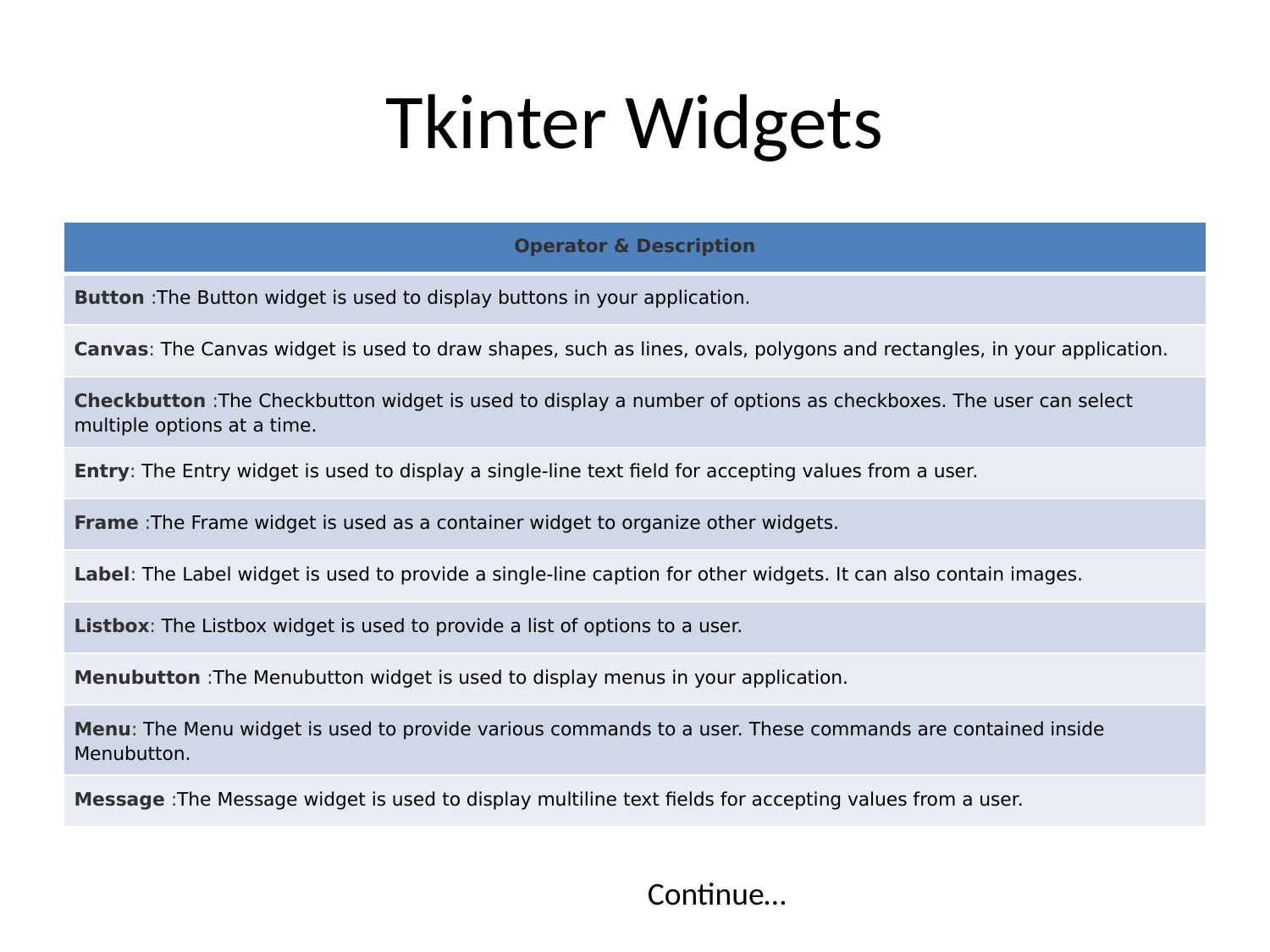

# Tkinter Widgets
| Operator & Description |
| --- |
| Button :The Button widget is used to display buttons in your application. |
| Canvas: The Canvas widget is used to draw shapes, such as lines, ovals, polygons and rectangles, in your application. |
| Checkbutton :The Checkbutton widget is used to display a number of options as checkboxes. The user can select multiple options at a time. |
| Entry: The Entry widget is used to display a single-line text field for accepting values from a user. |
| Frame :The Frame widget is used as a container widget to organize other widgets. |
| Label: The Label widget is used to provide a single-line caption for other widgets. It can also contain images. |
| Listbox: The Listbox widget is used to provide a list of options to a user. |
| Menubutton :The Menubutton widget is used to display menus in your application. |
| Menu: The Menu widget is used to provide various commands to a user. These commands are contained inside Menubutton. |
| Message :The Message widget is used to display multiline text fields for accepting values from a user. |
Continue…